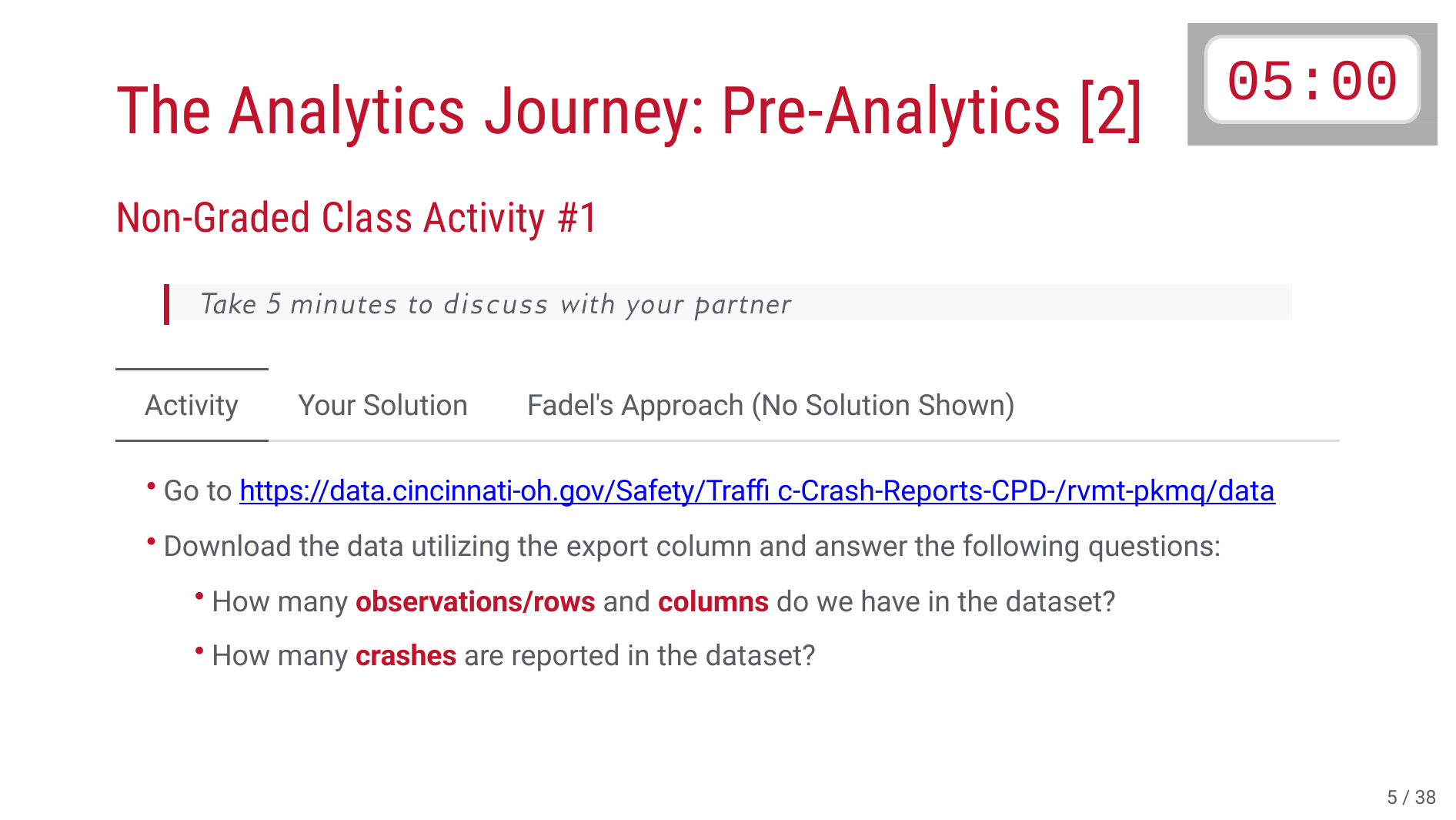

# 05:00
The Analytics Journey: Pre-Analytics [2]
Non-Graded Class Activity #1

Take 5 minutes to discuss with your partner

Activity	Your Solution	Fadel's Approach (No Solution Shown)

Go to https://data.cincinnati-oh.gov/Safety/Traffi c-Crash-Reports-CPD-/rvmt-pkmq/data
Download the data utilizing the export column and answer the following questions:
How many observations/rows and columns do we have in the dataset?
How many crashes are reported in the dataset?

5 / 38